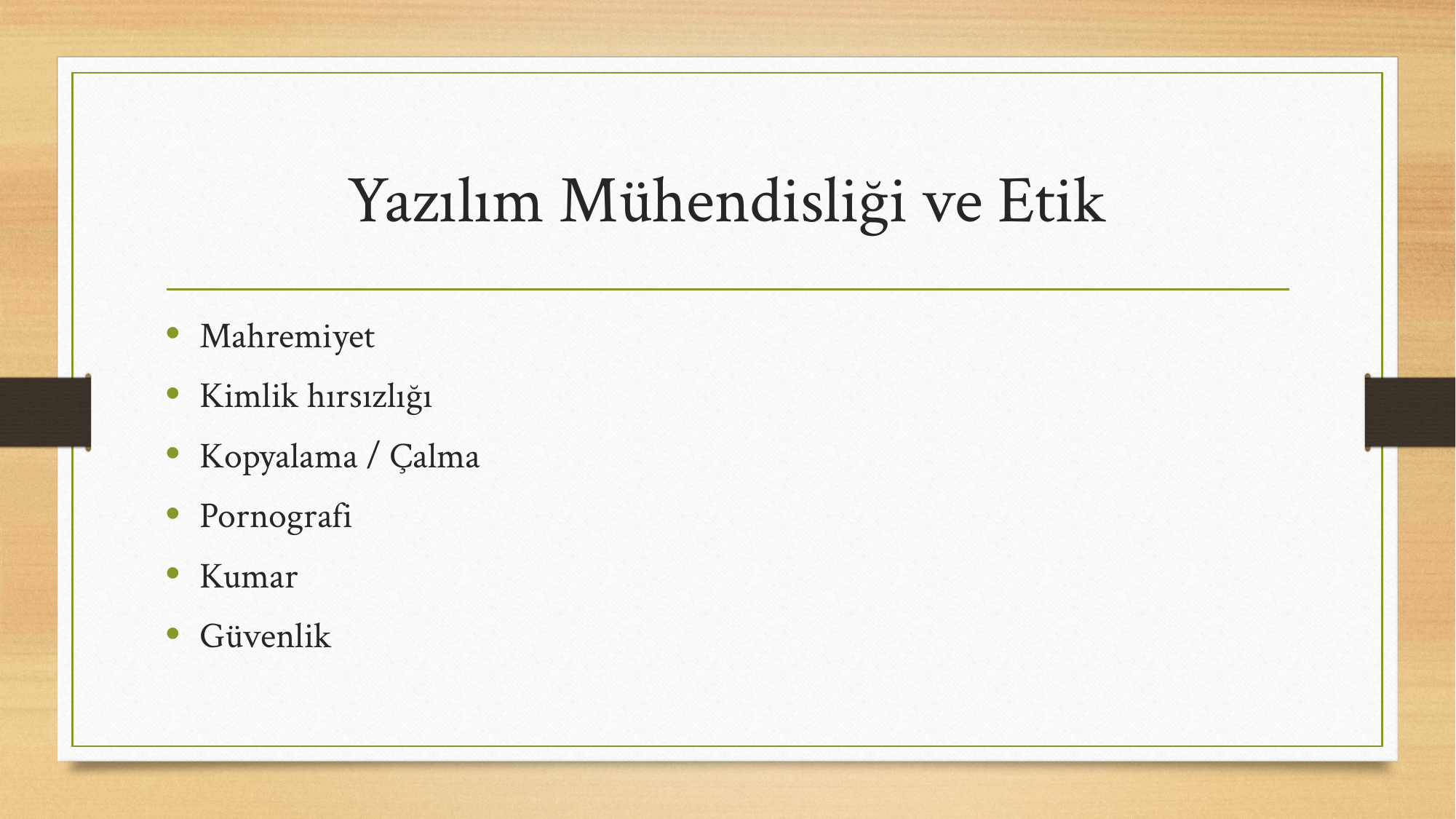

# Yazılım Mühendisliği ve Etik
Mahremiyet
Kimlik hırsızlığı
Kopyalama / Çalma
Pornografi
Kumar
Güvenlik